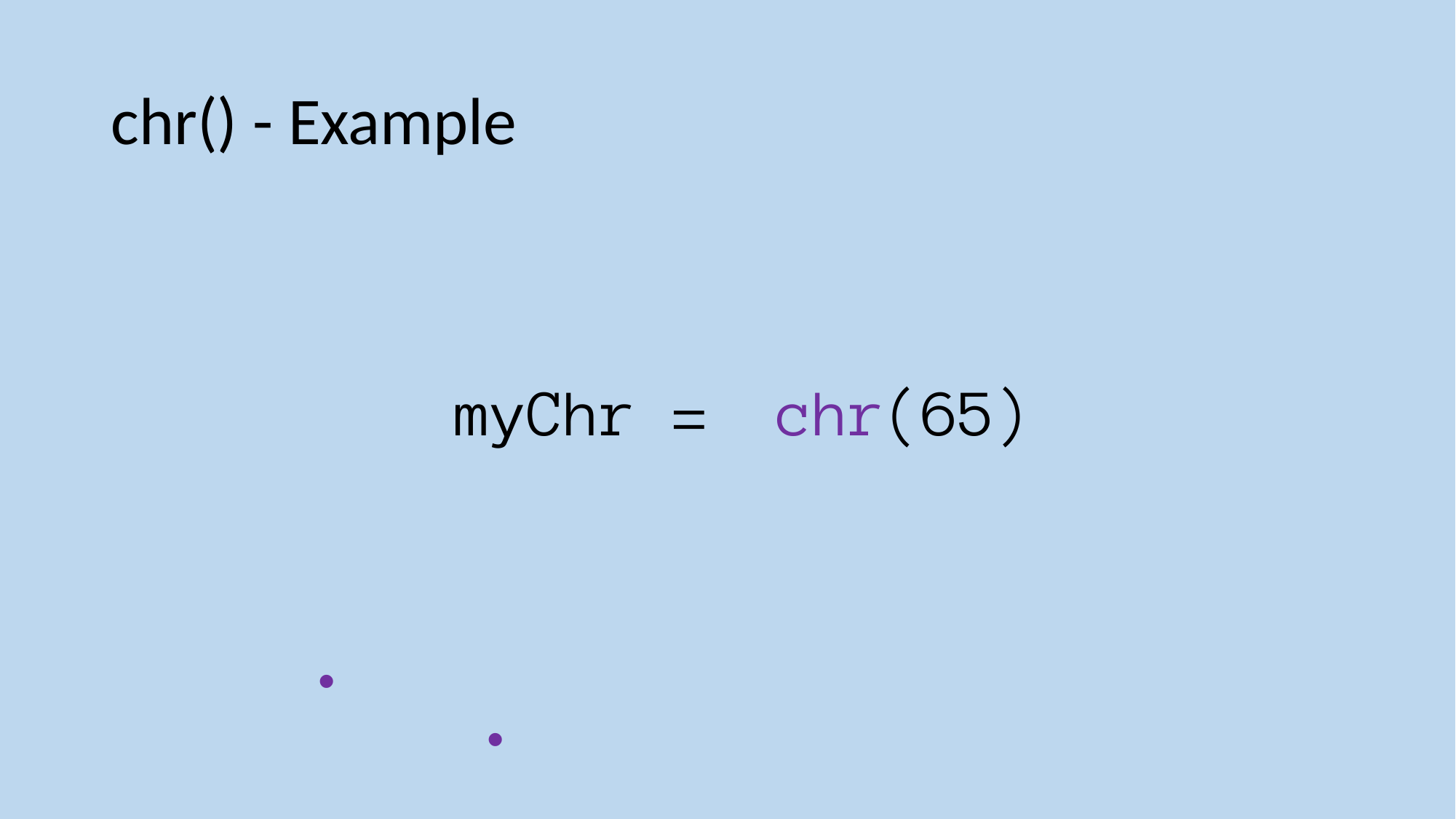

# chr() - Example
chr(65)
myChr =